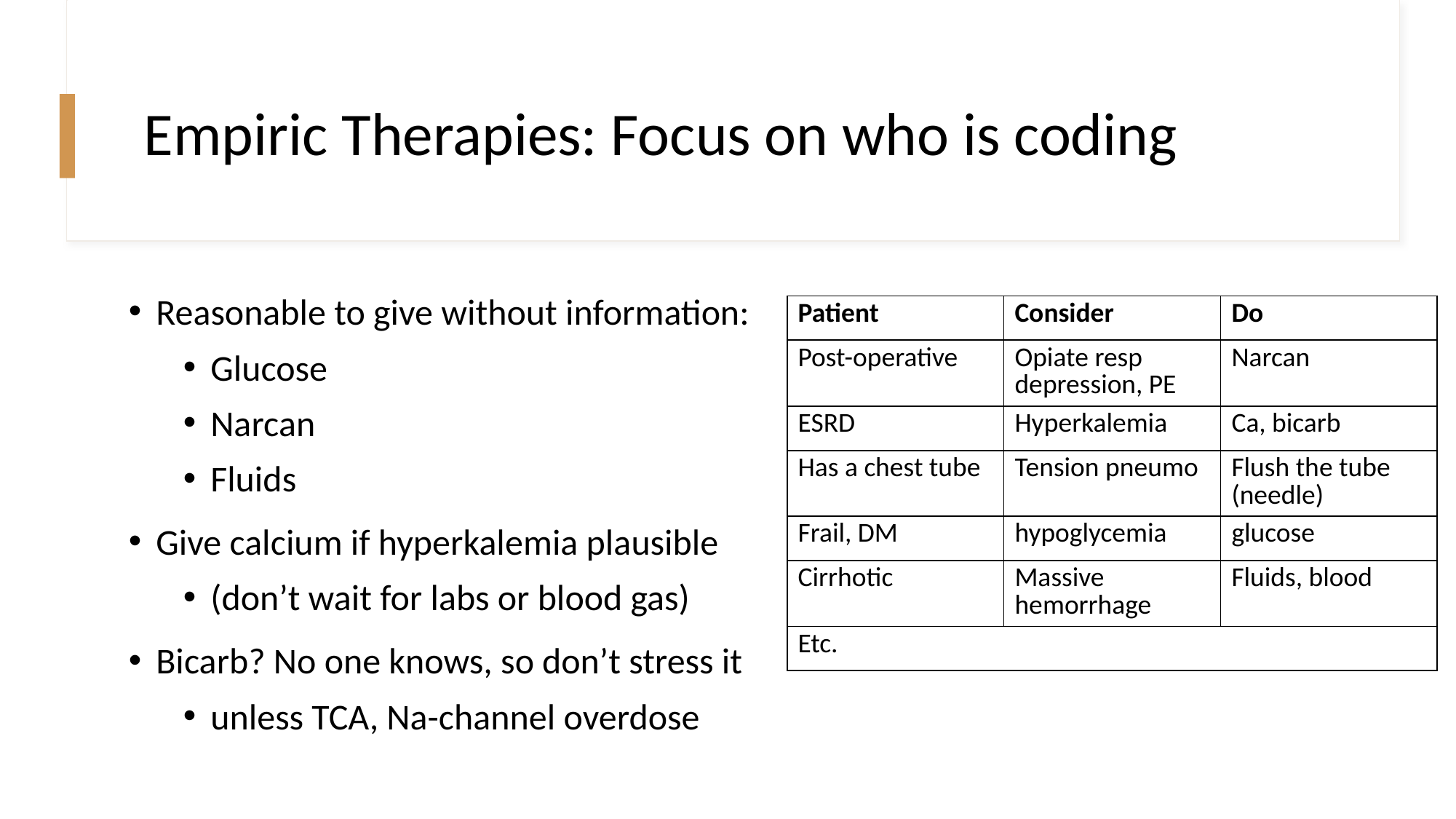

# Empiric Therapies: Focus on who is coding
Reasonable to give without information:
Glucose
Narcan
Fluids
Give calcium if hyperkalemia plausible
(don’t wait for labs or blood gas)
Bicarb? No one knows, so don’t stress it
unless TCA, Na-channel overdose

| Patient | Consider | Do |
| --- | --- | --- |
| Post-operative | Opiate resp depression, PE | Narcan |
| ESRD | Hyperkalemia | Ca, bicarb |
| Has a chest tube | Tension pneumo | Flush the tube (needle) |
| Frail, DM | hypoglycemia | glucose |
| Cirrhotic | Massive hemorrhage | Fluids, blood |
| Etc. |  |  |